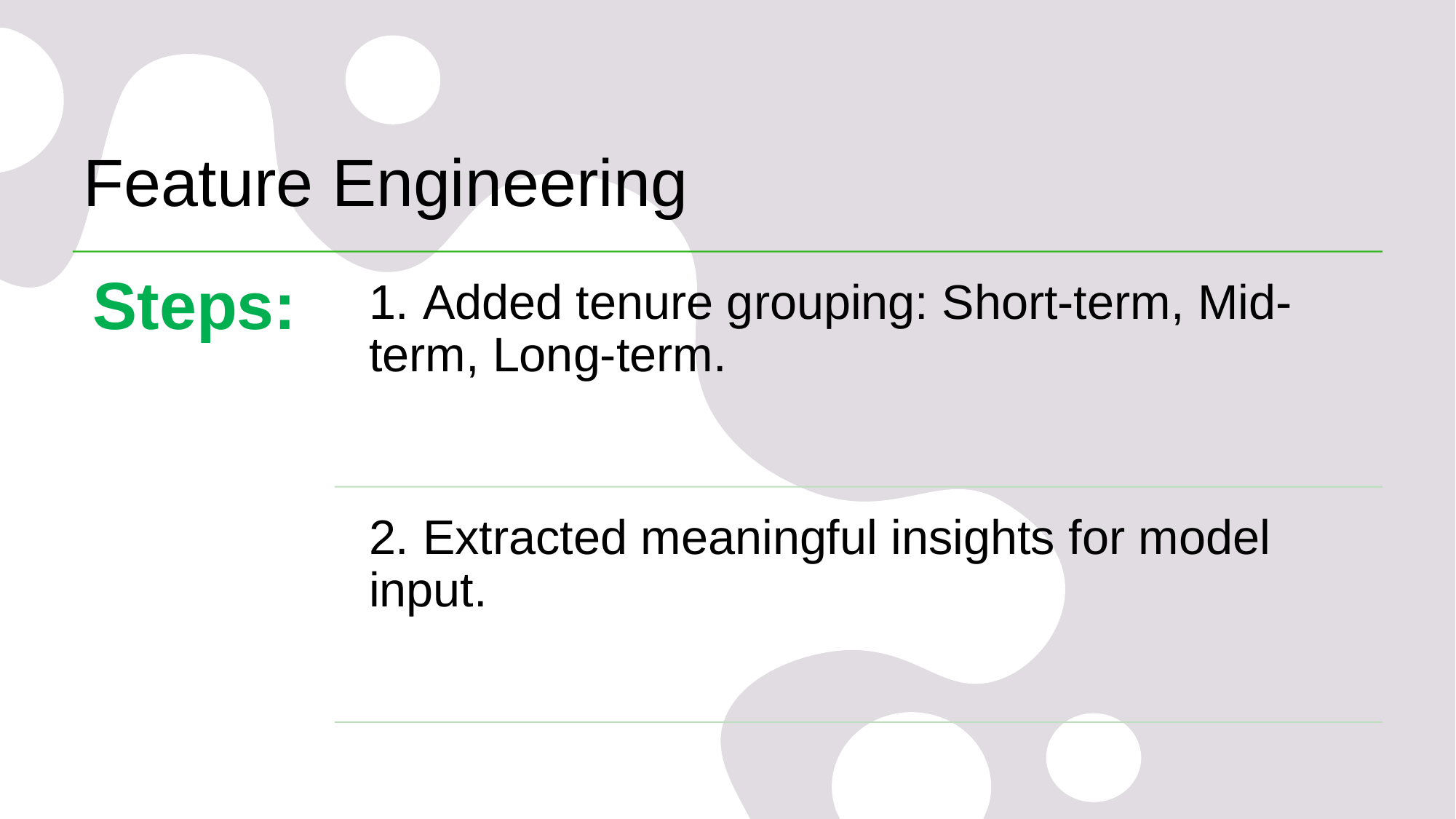

# Feature Engineering
Steps:
1. Added tenure grouping: Short-term, Mid-term, Long-term.
2. Extracted meaningful insights for model input.